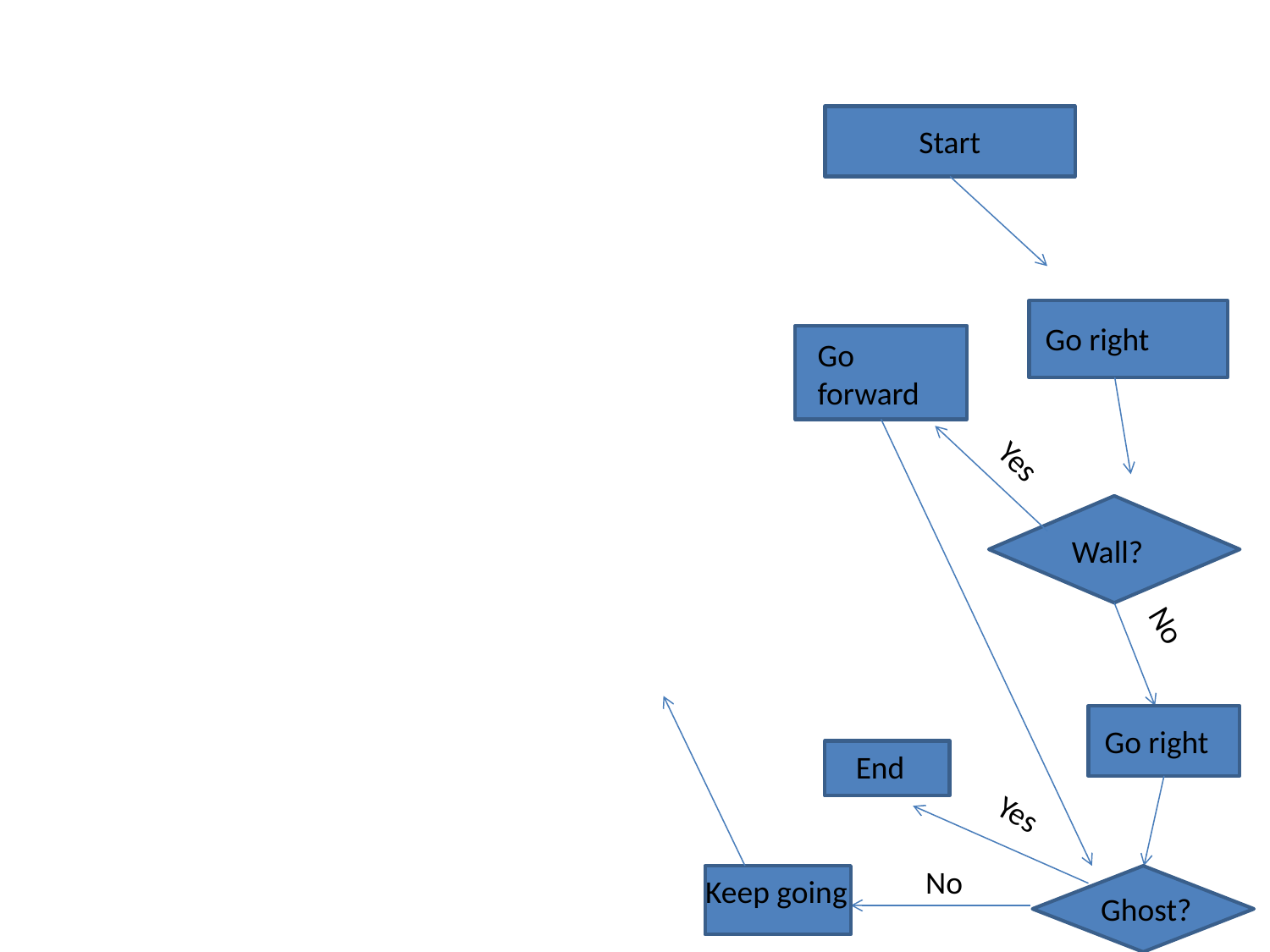

Start

Go right

Go forward
Yes

Wall?
No

Go right

End
Yes
No
Keep going

Ghost?